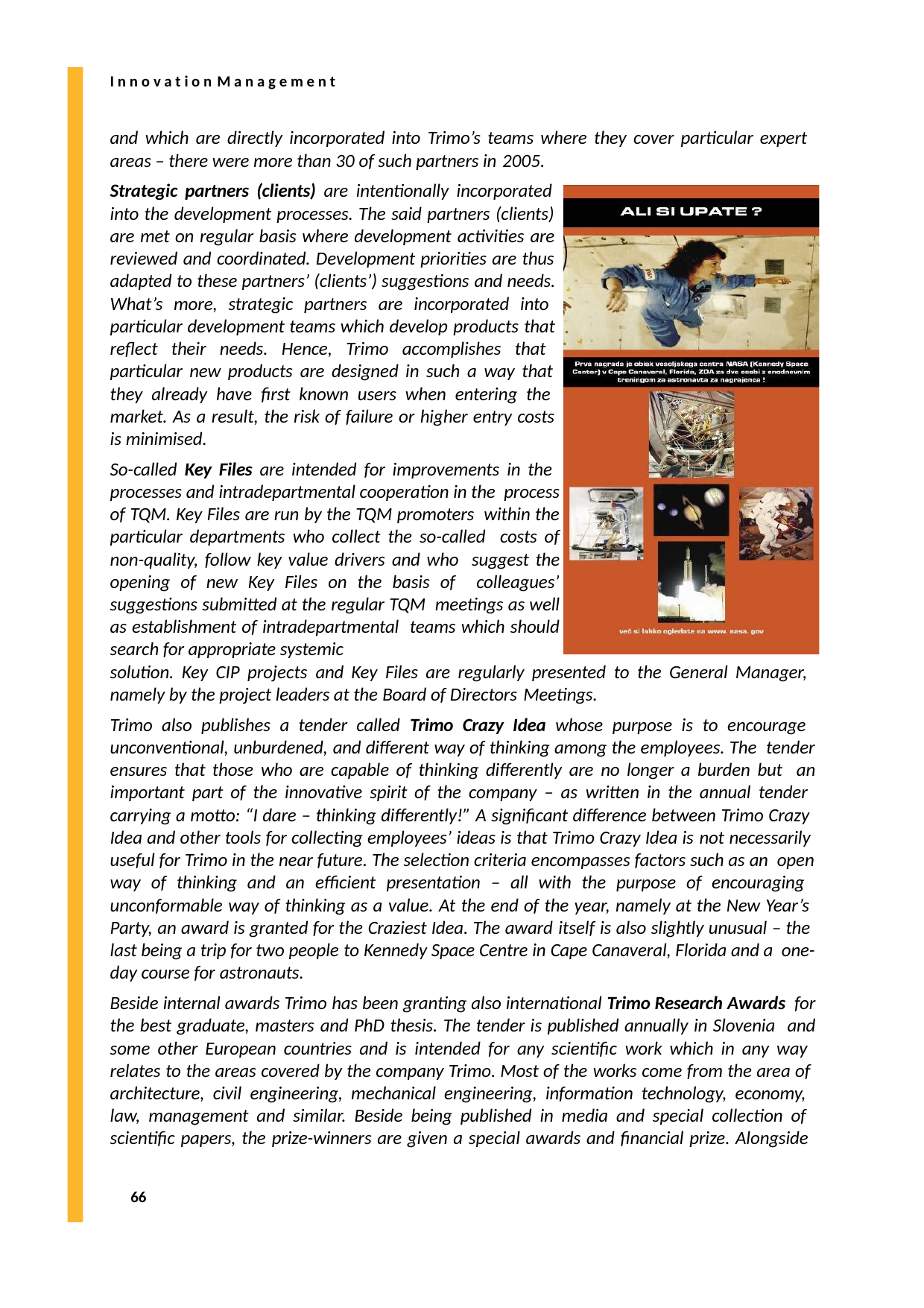

I n n o v a t i o n M a n a g e m e n t

and which are directly incorporated into Trimo’s teams where they cover particular expert  areas – there were more than 30 of such partners in 2005.
Strategic partners (clients) are intentionally incorporated  into the development processes. The said partners (clients)  are met on regular basis where development activities are  reviewed and coordinated. Development priorities are thus  adapted to these partners’ (clients’) suggestions and needs.  What’s more, strategic partners are incorporated into  particular development teams which develop products that  reflect their needs. Hence, Trimo accomplishes that  particular new products are designed in such a way that  they already have first known users when entering the  market. As a result, the risk of failure or higher entry costs  is minimised.
So-called Key Files are intended for improvements in the  processes and intradepartmental cooperation in the  process of TQM. Key Files are run by the TQM promoters  within the particular departments who collect the so-called  costs of non-quality, follow key value drivers and who  suggest the opening of new Key Files on the basis of  colleagues’ suggestions submitted at the regular TQM  meetings as well as establishment of intradepartmental  teams which should search for appropriate systemic
solution. Key CIP projects and Key Files are regularly presented to the General Manager,  namely by the project leaders at the Board of Directors Meetings.
Trimo also publishes a tender called Trimo Crazy Idea whose purpose is to encourage  unconventional, unburdened, and different way of thinking among the employees. The  tender ensures that those who are capable of thinking differently are no longer a burden but  an important part of the innovative spirit of the company – as written in the annual tender  carrying a motto: “I dare – thinking differently!” A significant difference between Trimo Crazy  Idea and other tools for collecting employees’ ideas is that Trimo Crazy Idea is not necessarily  useful for Trimo in the near future. The selection criteria encompasses factors such as an  open way of thinking and an efficient presentation – all with the purpose of encouraging  unconformable way of thinking as a value. At the end of the year, namely at the New Year’s  Party, an award is granted for the Craziest Idea. The award itself is also slightly unusual – the  last being a trip for two people to Kennedy Space Centre in Cape Canaveral, Florida and a  one-day course for astronauts.
Beside internal awards Trimo has been granting also international Trimo Research Awards  for the best graduate, masters and PhD thesis. The tender is published annually in Slovenia  and some other European countries and is intended for any scientific work which in any way  relates to the areas covered by the company Trimo. Most of the works come from the area of  architecture, civil engineering, mechanical engineering, information technology, economy,  law, management and similar. Beside being published in media and special collection of  scientific papers, the prize-winners are given a special awards and financial prize. Alongside

66